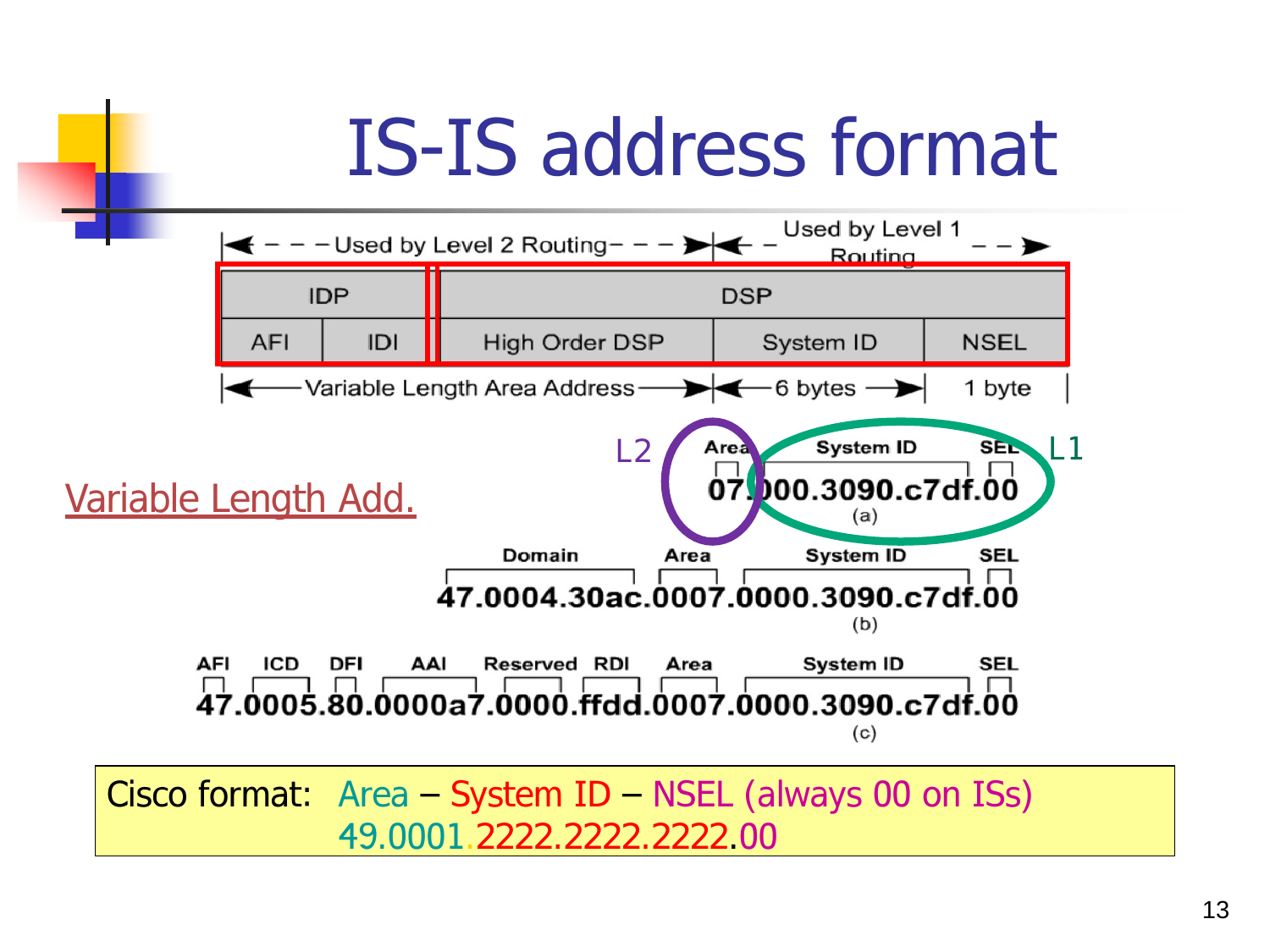

# IS-IS address format

|  |  |  |
| --- | --- | --- |

L1
L2
Variable Length Add.
Cisco format:	Area – System ID – NSEL (always 00 on ISs)  49.0001.2222.2222.2222.00
13